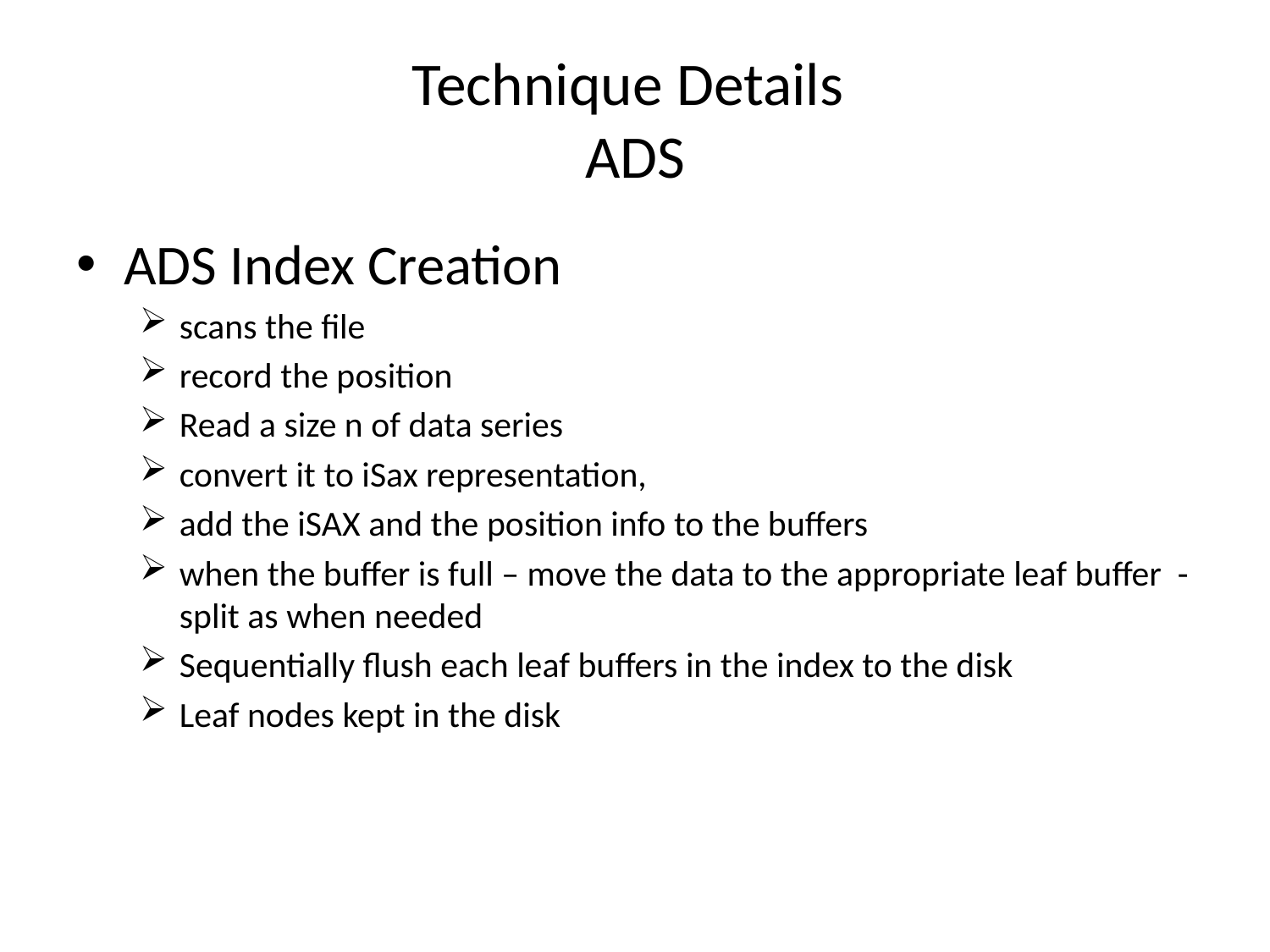

# Technique Details ADS
ADS Index Creation
scans the file
record the position
Read a size n of data series
convert it to iSax representation,
add the iSAX and the position info to the buffers
when the buffer is full – move the data to the appropriate leaf buffer  - split as when needed
Sequentially flush each leaf buffers in the index to the disk
Leaf nodes kept in the disk